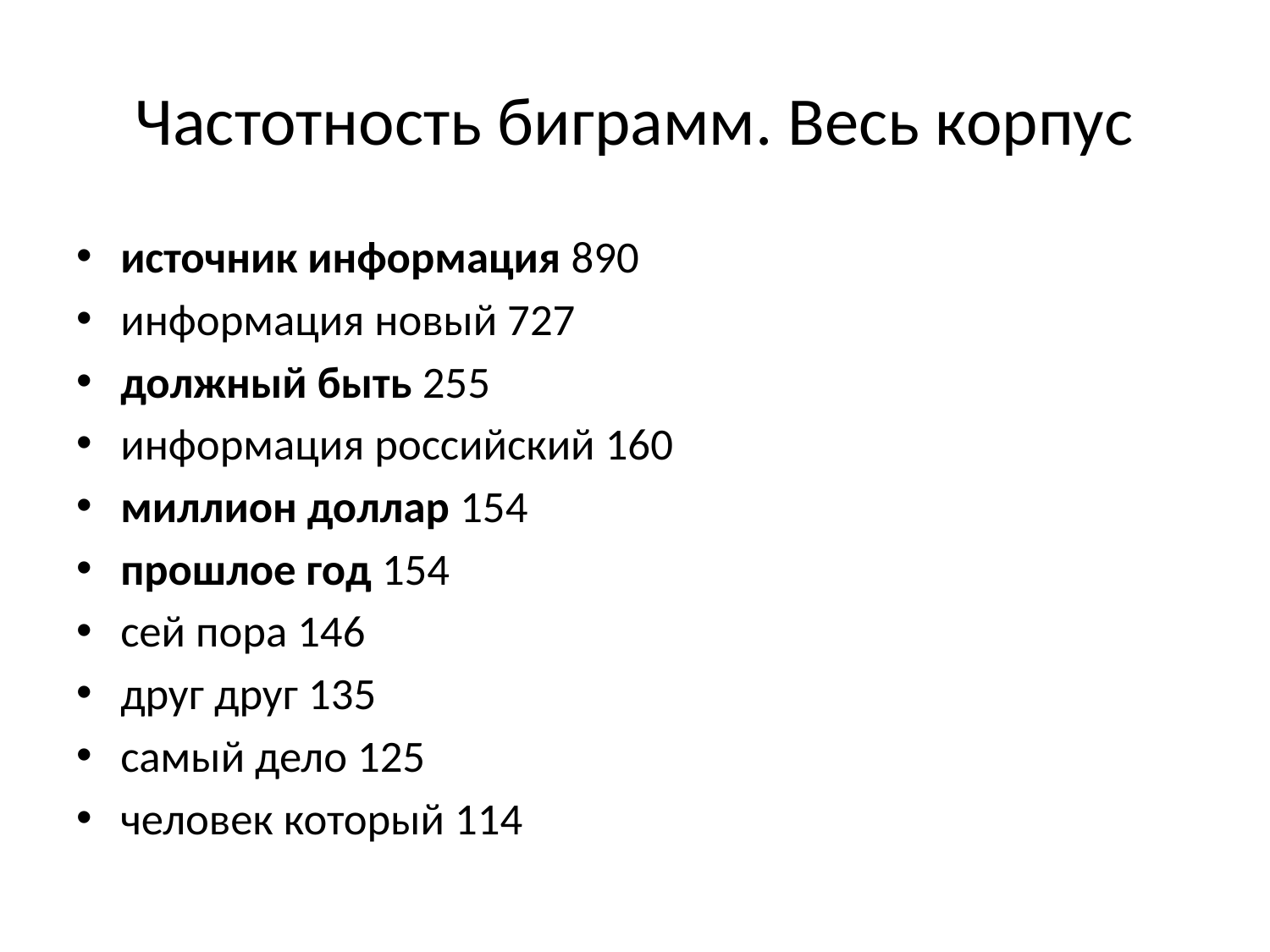

# Частотность биграмм. Весь корпус
источник информация 890
информация новый 727
должный быть 255
информация российский 160
миллион доллар 154
прошлое год 154
сей пора 146
друг друг 135
самый дело 125
человек который 114